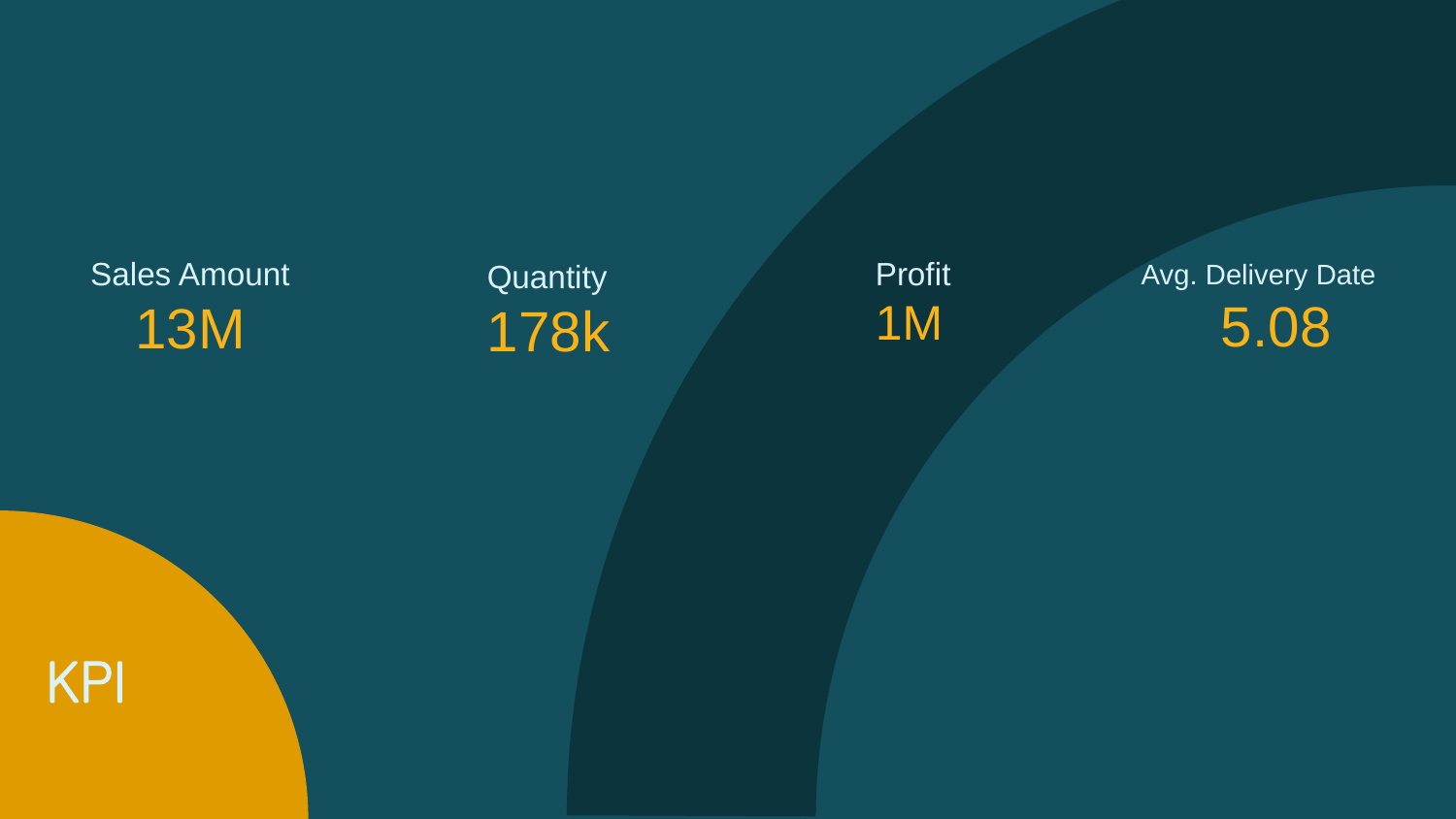

KPI
Sales Amount
13M
Profit
1M
Quantity
178k
Avg. Delivery Date
5.08